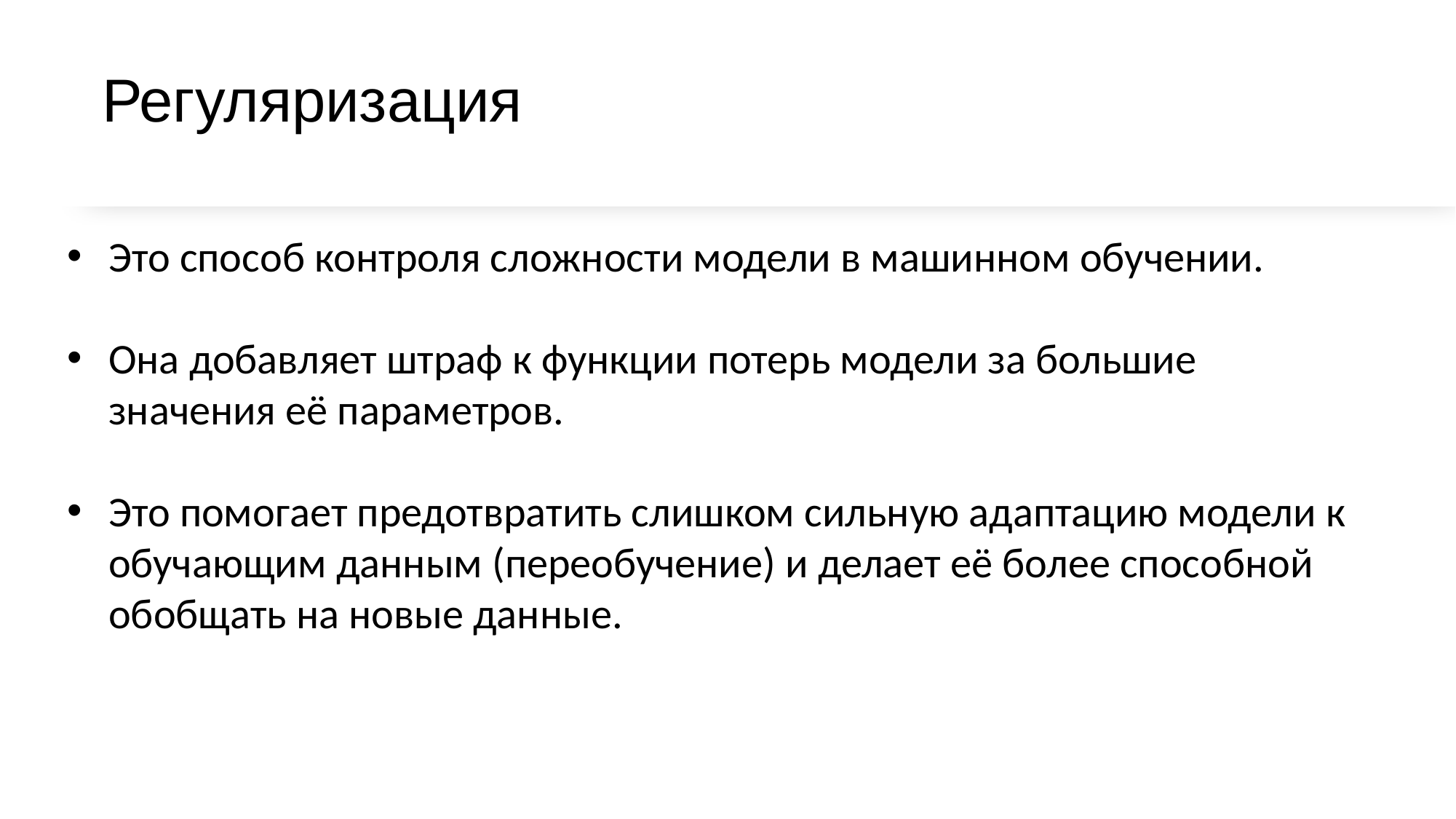

# Регуляризация
Это способ контроля сложности модели в машинном обучении.

Она добавляет штраф к функции потерь модели за большие значения её параметров.

Это помогает предотвратить слишком сильную адаптацию модели к обучающим данным (переобучение) и делает её более способной обобщать на новые данные.